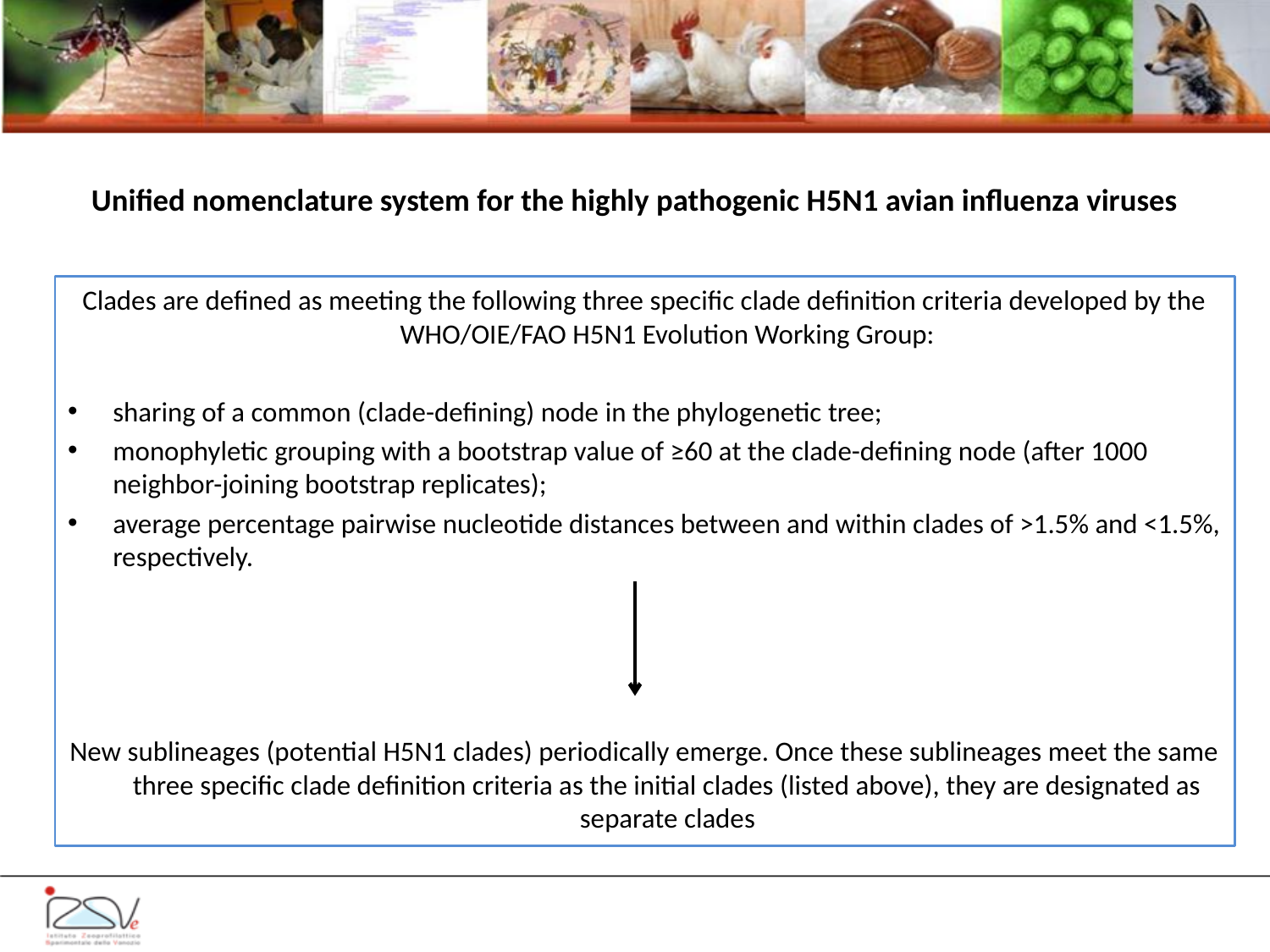

# Unified nomenclature system for the highly pathogenic H5N1 avian influenza viruses
Clades are defined as meeting the following three specific clade definition criteria developed by the WHO/OIE/FAO H5N1 Evolution Working Group:

sharing of a common (clade-defining) node in the phylogenetic tree;
monophyletic grouping with a bootstrap value of ≥60 at the clade-defining node (after 1000 neighbor-joining bootstrap replicates);
average percentage pairwise nucleotide distances between and within clades of >1.5% and <1.5%, respectively.

New sublineages (potential H5N1 clades) periodically emerge. Once these sublineages meet the same three specific clade definition criteria as the initial clades (listed above), they are designated as separate clades